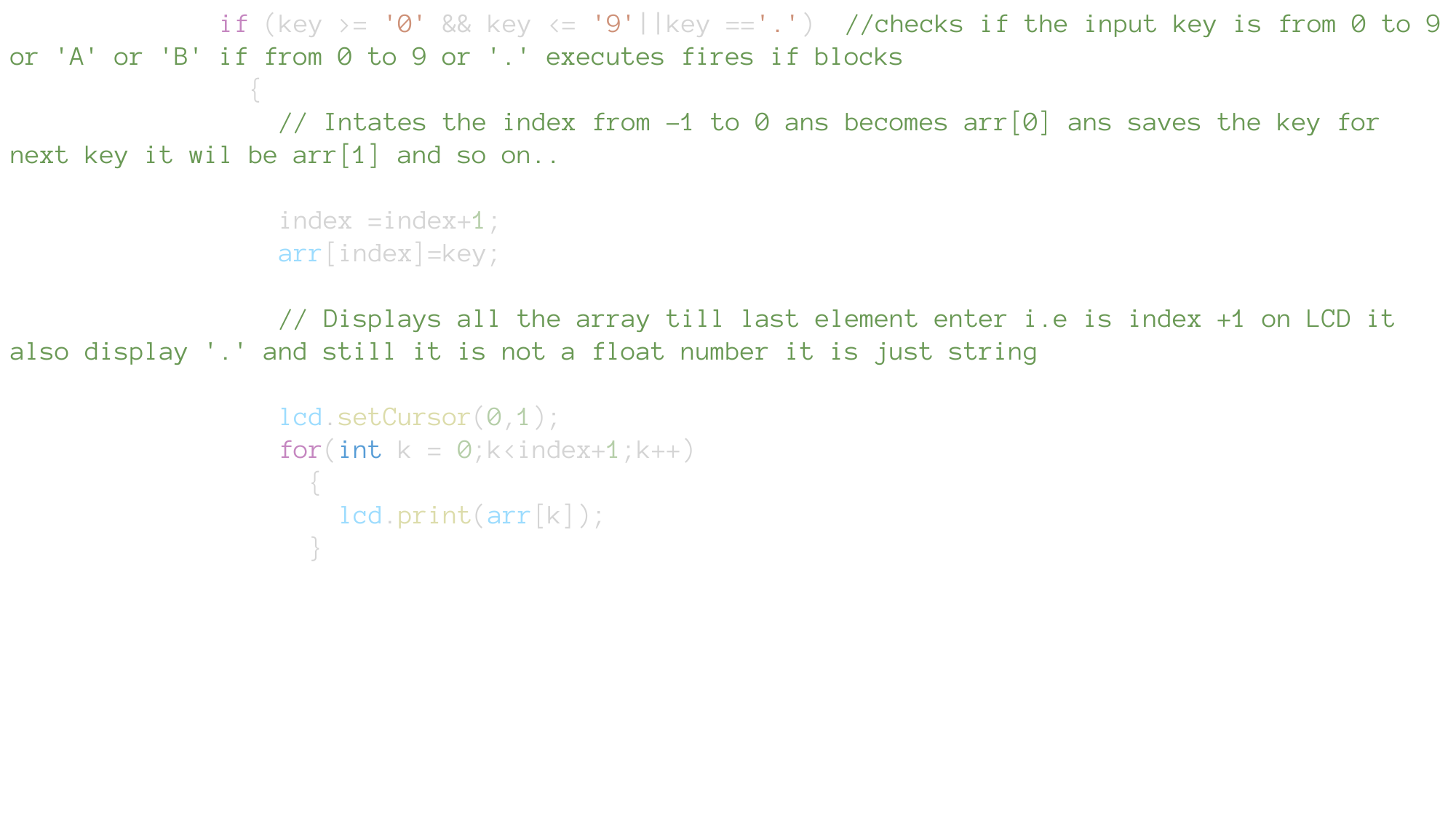

if (key >= '0' && key <= '9'||key =='.')  //checks if the input key is from 0 to 9 or 'A' or 'B' if from 0 to 9 or '.' executes fires if blocks
                {
                  // Intates the index from -1 to 0 ans becomes arr[0] ans saves the key for next key it wil be arr[1] and so on..
                  index =index+1;
                  arr[index]=key;
                  // Displays all the array till last element enter i.e is index +1 on LCD it also display '.' and still it is not a float number it is just string

                  lcd.setCursor(0,1);
                  for(int k = 0;k<index+1;k++)
                    {
                      lcd.print(arr[k]);
                    }